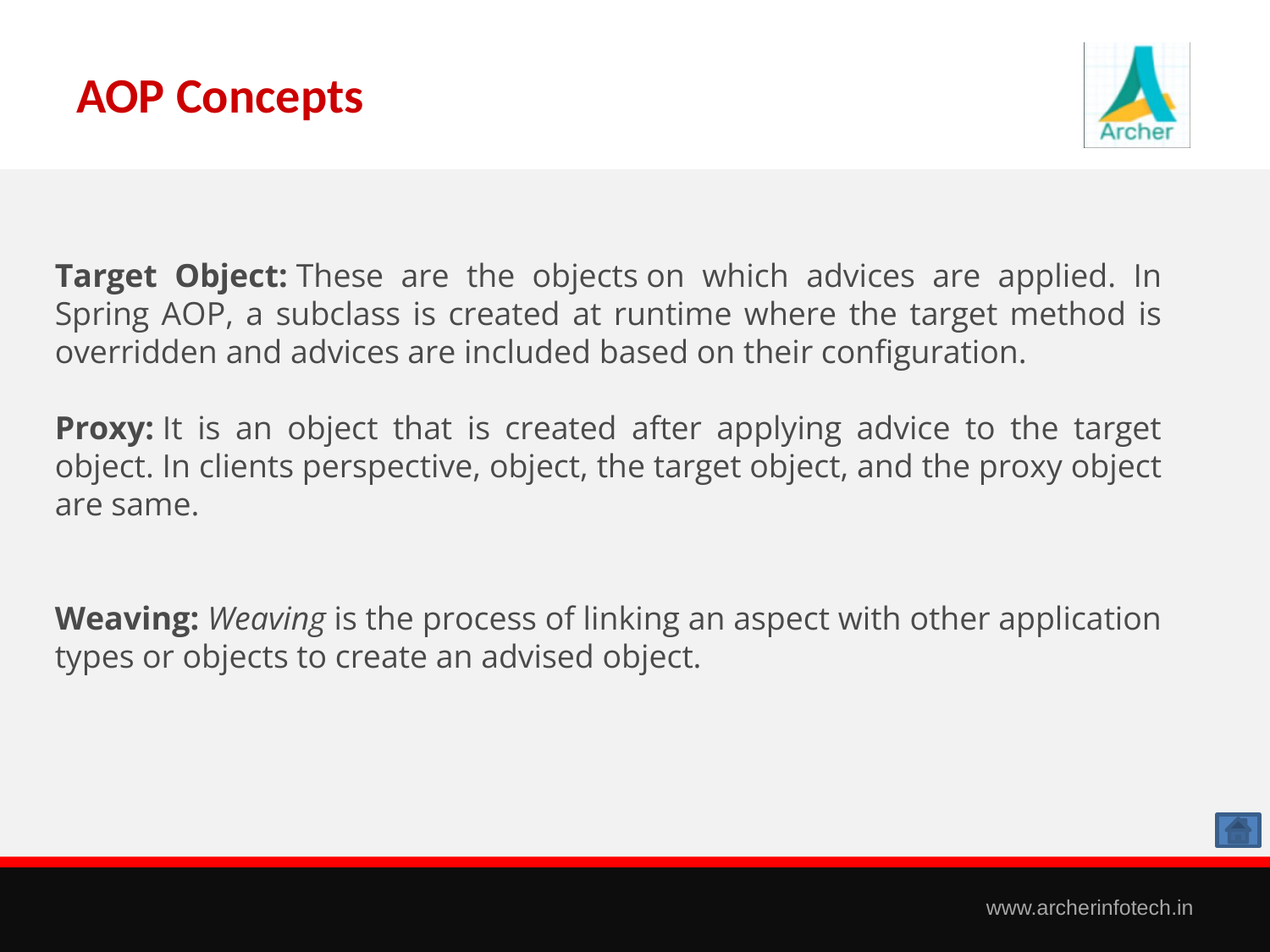

# AOP Concepts

Target Object: These are the objects on which advices are applied. In Spring AOP, a subclass is created at runtime where the target method is overridden and advices are included based on their configuration.

Proxy: It is an object that is created after applying advice to the target object. In clients perspective, object, the target object, and the proxy object are same.

Weaving: Weaving is the process of linking an aspect with other application types or objects to create an advised object.